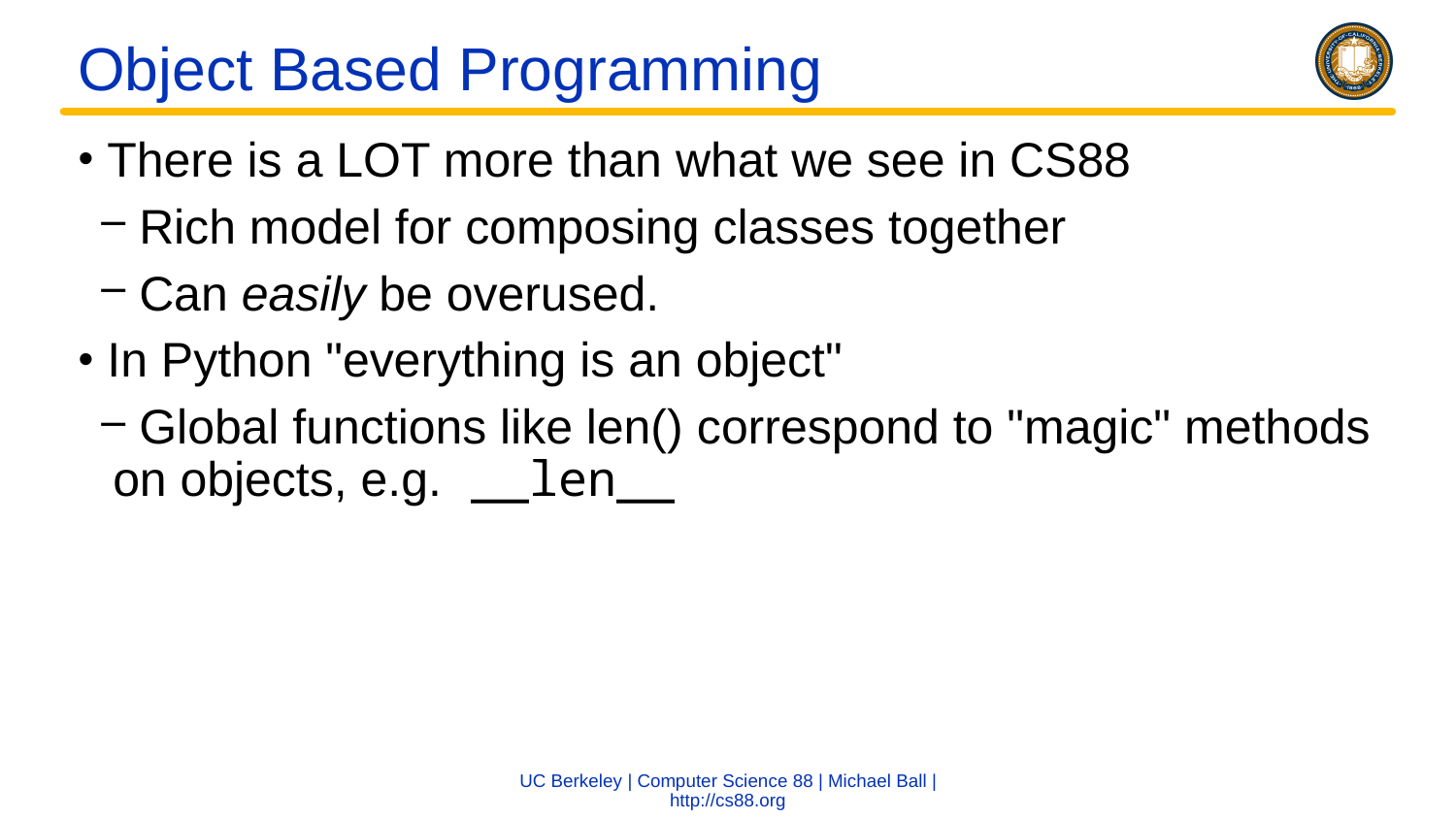

# Object Based Programming
 There is a LOT more than what we see in CS88
 Rich model for composing classes together
 Can easily be overused.
 In Python "everything is an object"
 Global functions like len() correspond to "magic" methods on objects, e.g. __len__